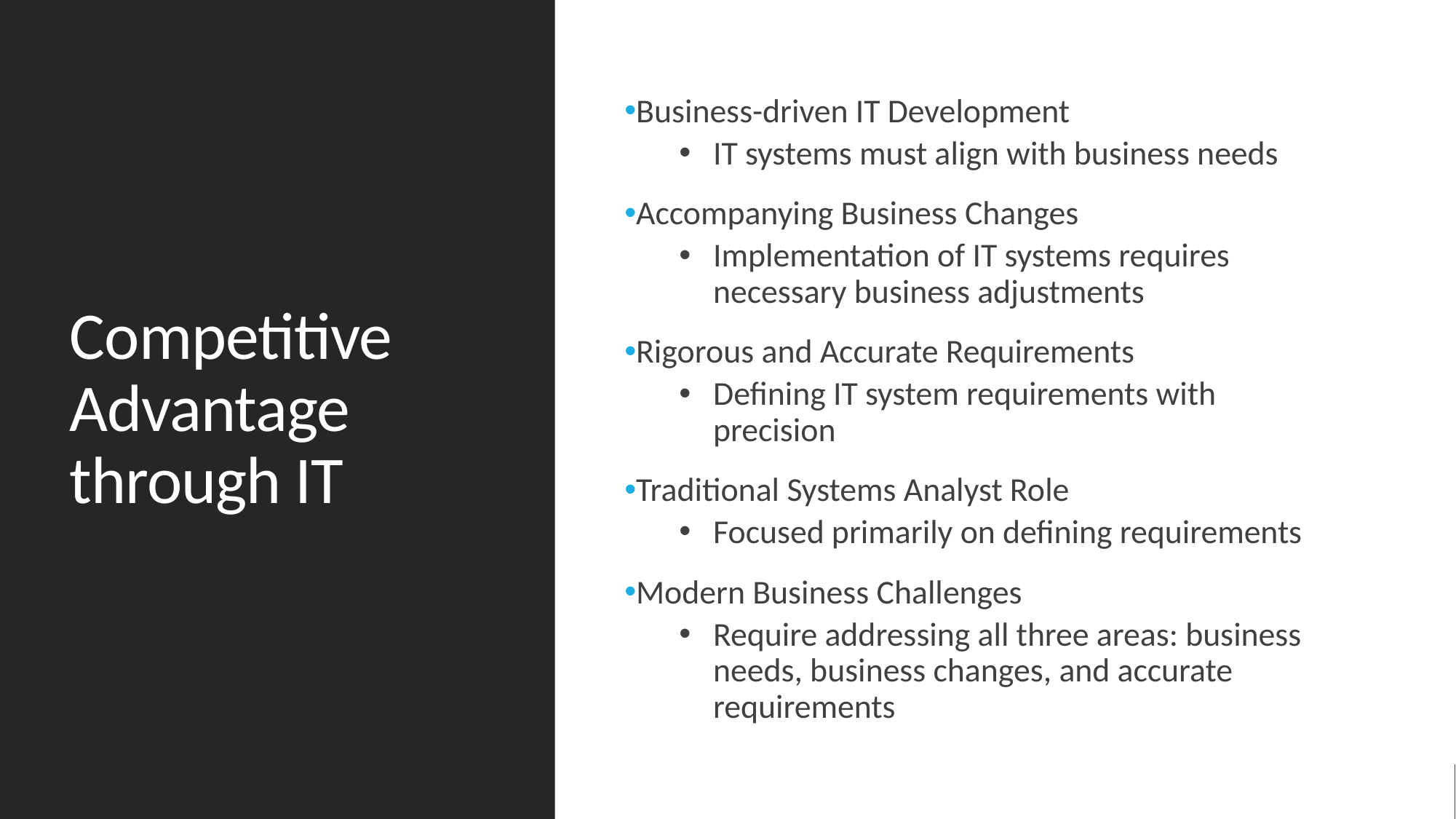

# Competitive Advantage through IT
Business-driven IT Development
IT systems must align with business needs
Accompanying Business Changes
Implementation of IT systems requires necessary business adjustments
Rigorous and Accurate Requirements
Defining IT system requirements with precision
Traditional Systems Analyst Role
Focused primarily on defining requirements
Modern Business Challenges
Require addressing all three areas: business needs, business changes, and accurate requirements